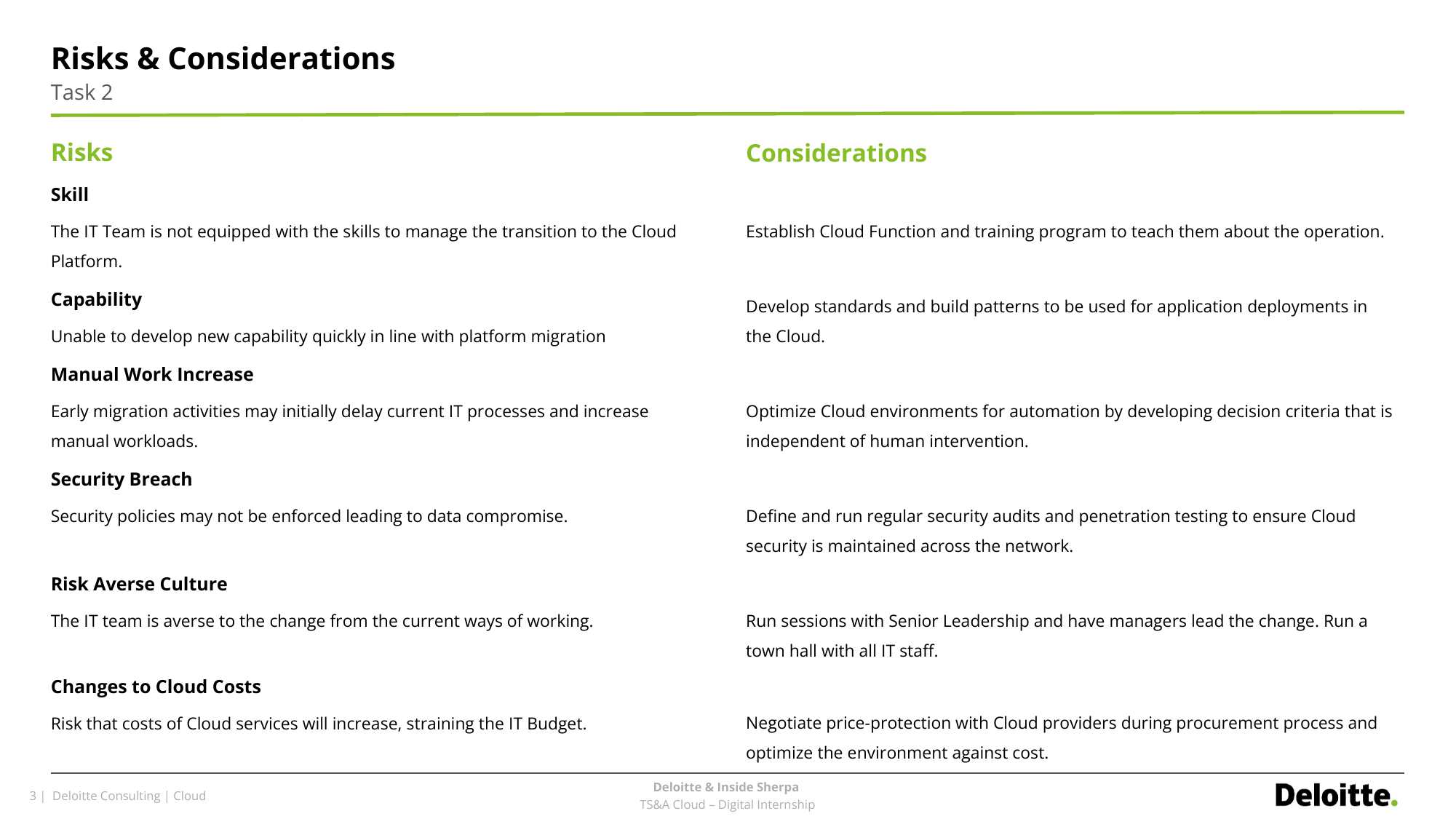

# Risks & Considerations
Task 2
Risks
Skill
The IT Team is not equipped with the skills to manage the transition to the Cloud Platform.
Capability
Unable to develop new capability quickly in line with platform migration
Manual Work Increase
Early migration activities may initially delay current IT processes and increase manual workloads.
Security Breach
Security policies may not be enforced leading to data compromise.

Risk Averse Culture
The IT team is averse to the change from the current ways of working.

Changes to Cloud Costs
Risk that costs of Cloud services will increase, straining the IT Budget.
Considerations

Establish Cloud Function and training program to teach them about the operation.

Develop standards and build patterns to be used for application deployments in the Cloud.

Optimize Cloud environments for automation by developing decision criteria that is independent of human intervention.

Define and run regular security audits and penetration testing to ensure Cloud security is maintained across the network.

Run sessions with Senior Leadership and have managers lead the change. Run a town hall with all IT staff.

Negotiate price-protection with Cloud providers during procurement process and optimize the environment against cost.